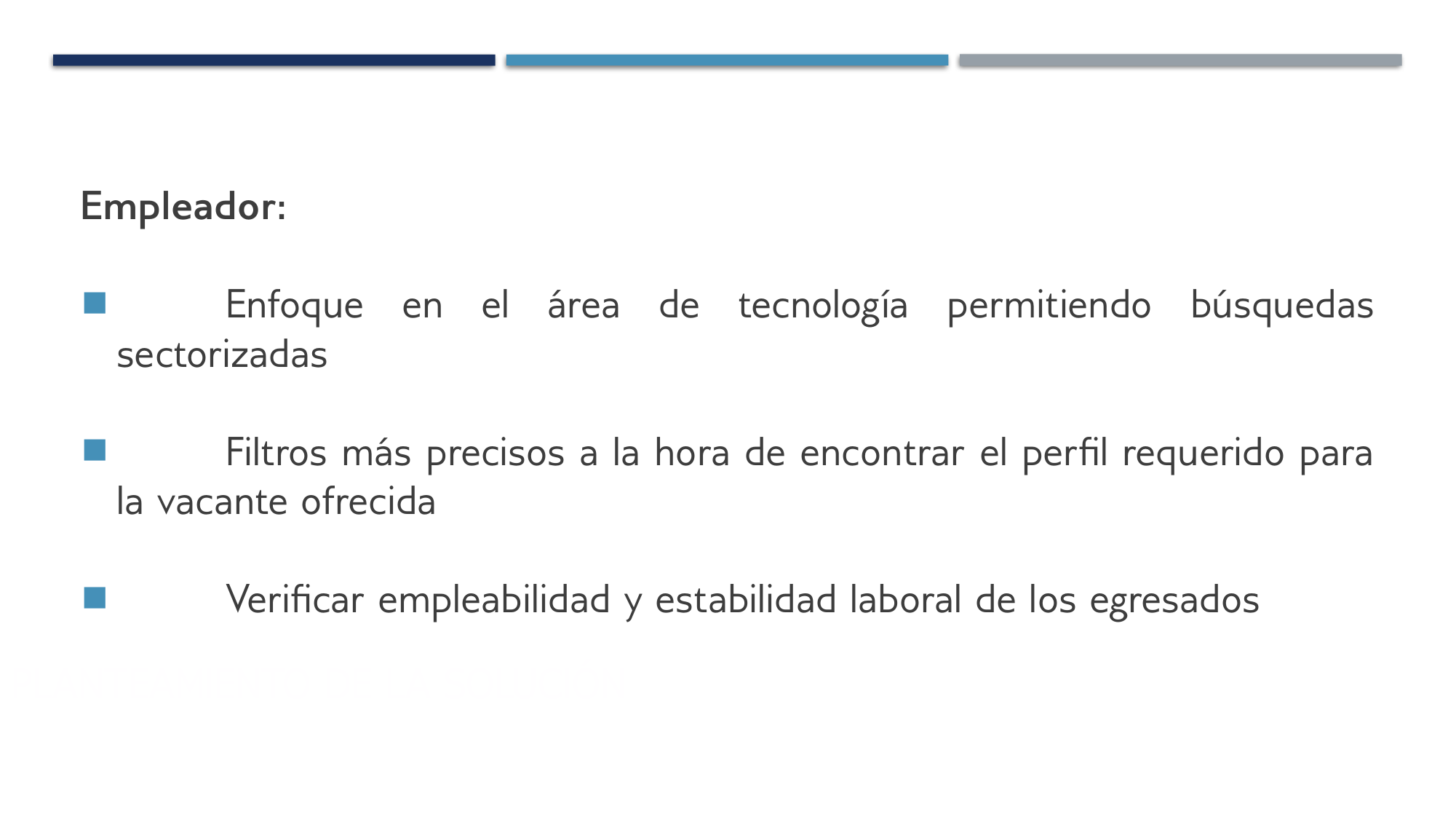

Empleador:

	Enfoque en el área de tecnología permitiendo búsquedas sectorizadas

	Filtros más precisos a la hora de encontrar el perfil requerido para la vacante ofrecida

	Verificar empleabilidad y estabilidad laboral de los egresados

Planteamiento de la solución